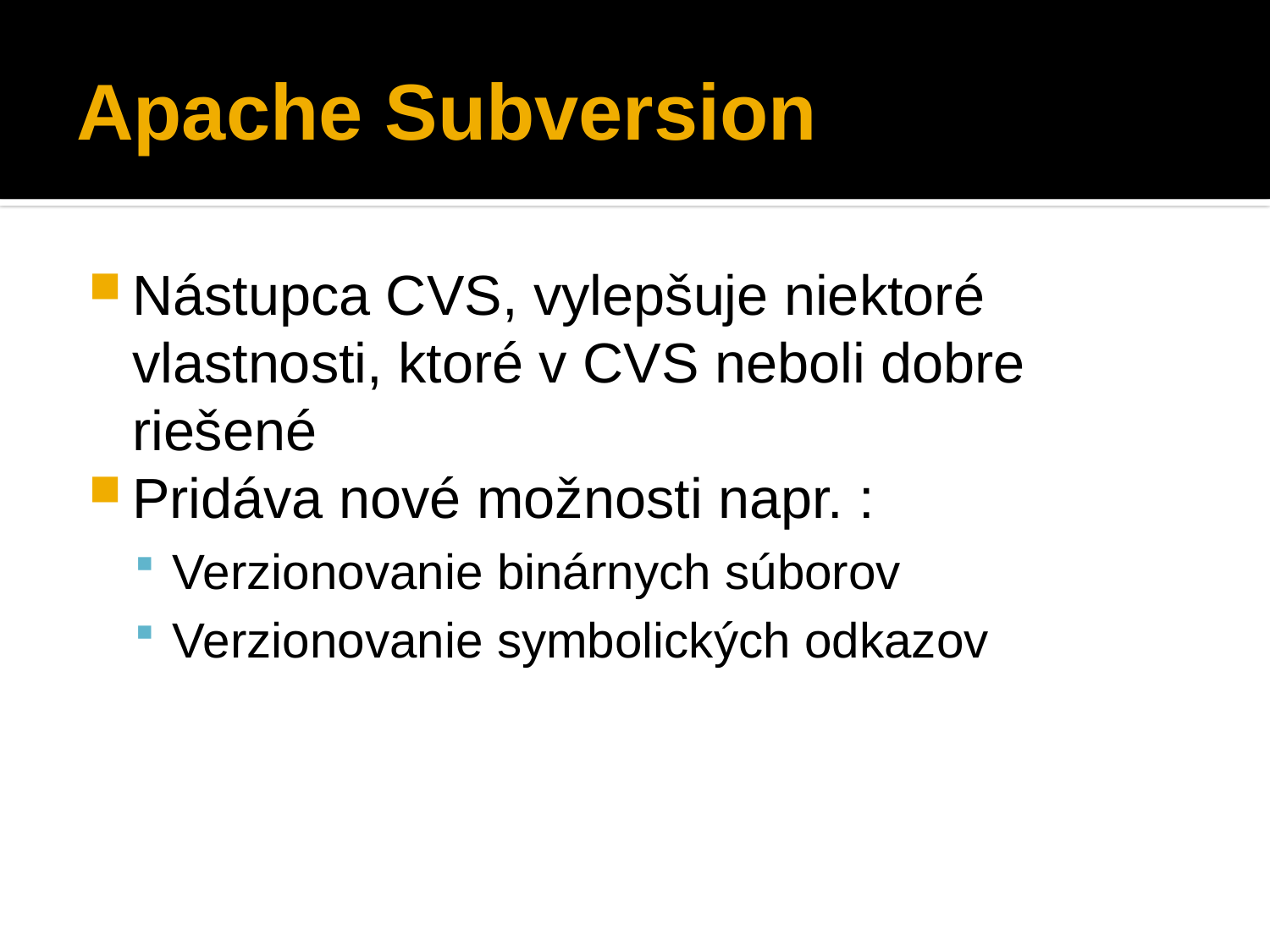

# Apache Subversion
Nástupca CVS, vylepšuje niektoré vlastnosti, ktoré v CVS neboli dobre riešené
Pridáva nové možnosti napr. :
Verzionovanie binárnych súborov
Verzionovanie symbolických odkazov